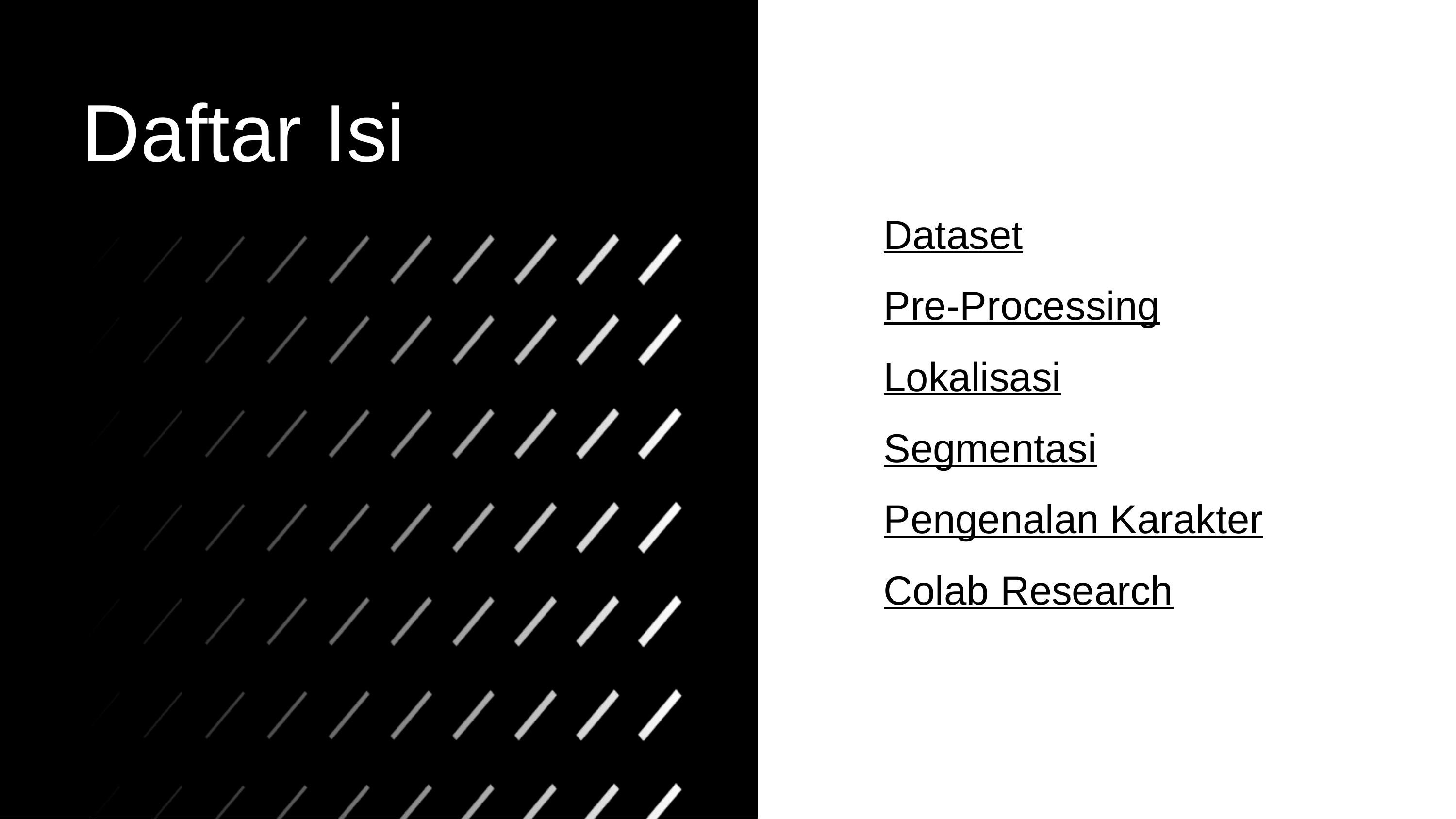

Daftar Isi
Dataset
Pre-Processing
Lokalisasi
Segmentasi
Pengenalan Karakter
Colab Research